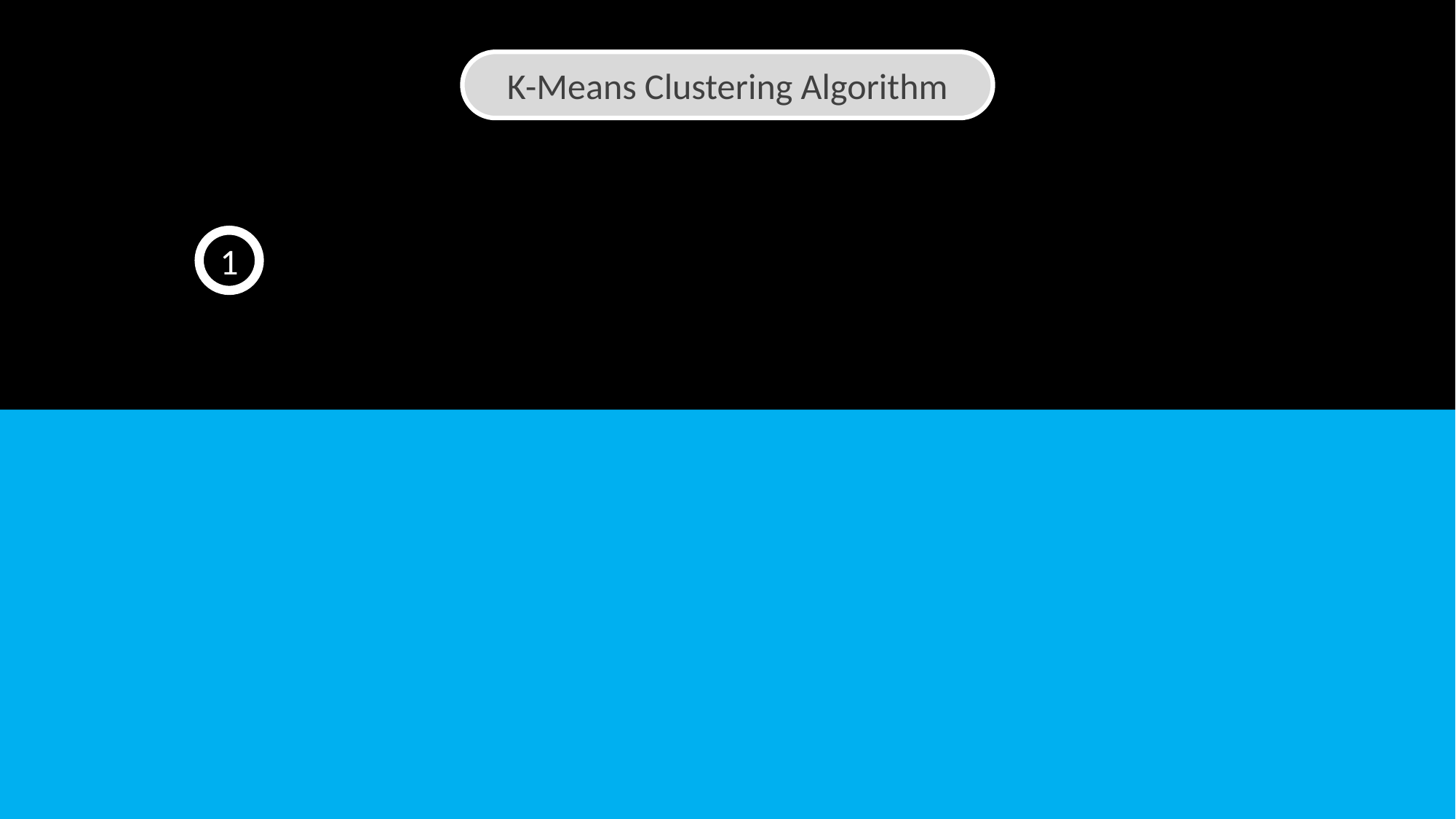

K-Means Clustering Algorithm
2
3
4
5
1